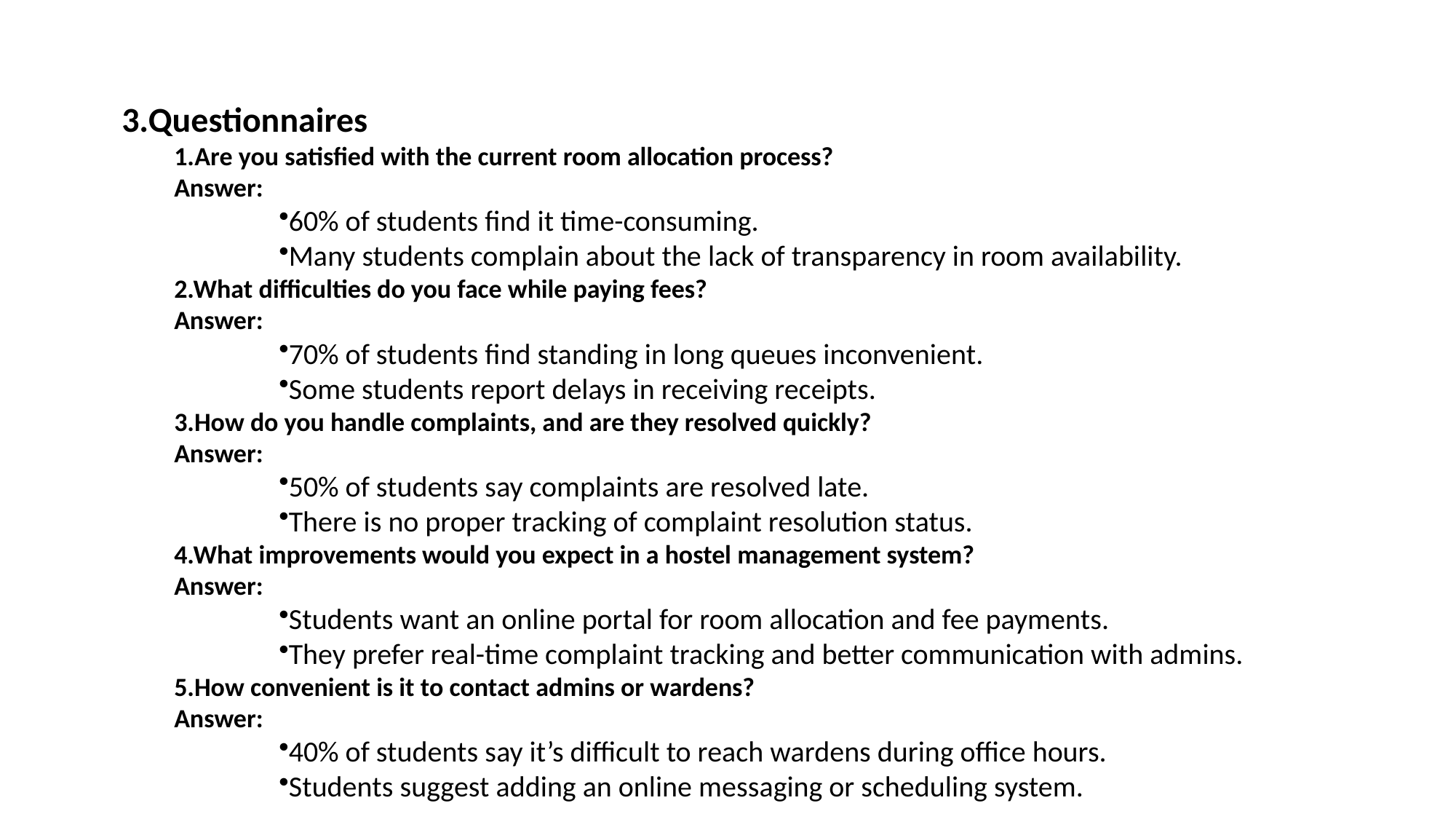

3.Questionnaires
1.Are you satisfied with the current room allocation process?
Answer:
60% of students find it time-consuming.
Many students complain about the lack of transparency in room availability.
2.What difficulties do you face while paying fees?
Answer:
70% of students find standing in long queues inconvenient.
Some students report delays in receiving receipts.
3.How do you handle complaints, and are they resolved quickly?
Answer:
50% of students say complaints are resolved late.
There is no proper tracking of complaint resolution status.
4.What improvements would you expect in a hostel management system?
Answer:
Students want an online portal for room allocation and fee payments.
They prefer real-time complaint tracking and better communication with admins.
5.How convenient is it to contact admins or wardens?
Answer:
40% of students say it’s difficult to reach wardens during office hours.
Students suggest adding an online messaging or scheduling system.